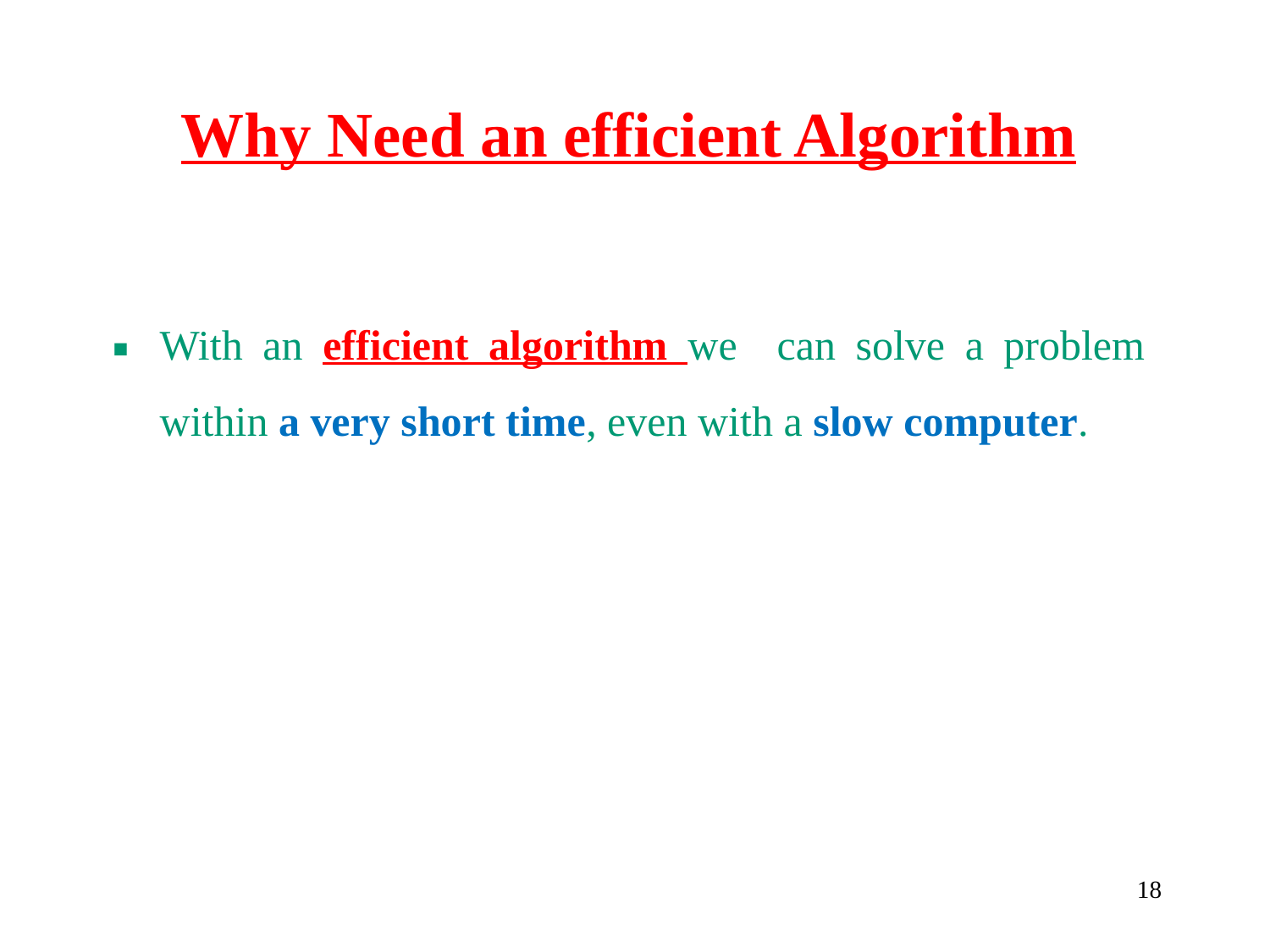

Why Need an efficient Algorithm

With an efficient algorithm we  can solve a problem within a very short time, even with a slow computer.
18